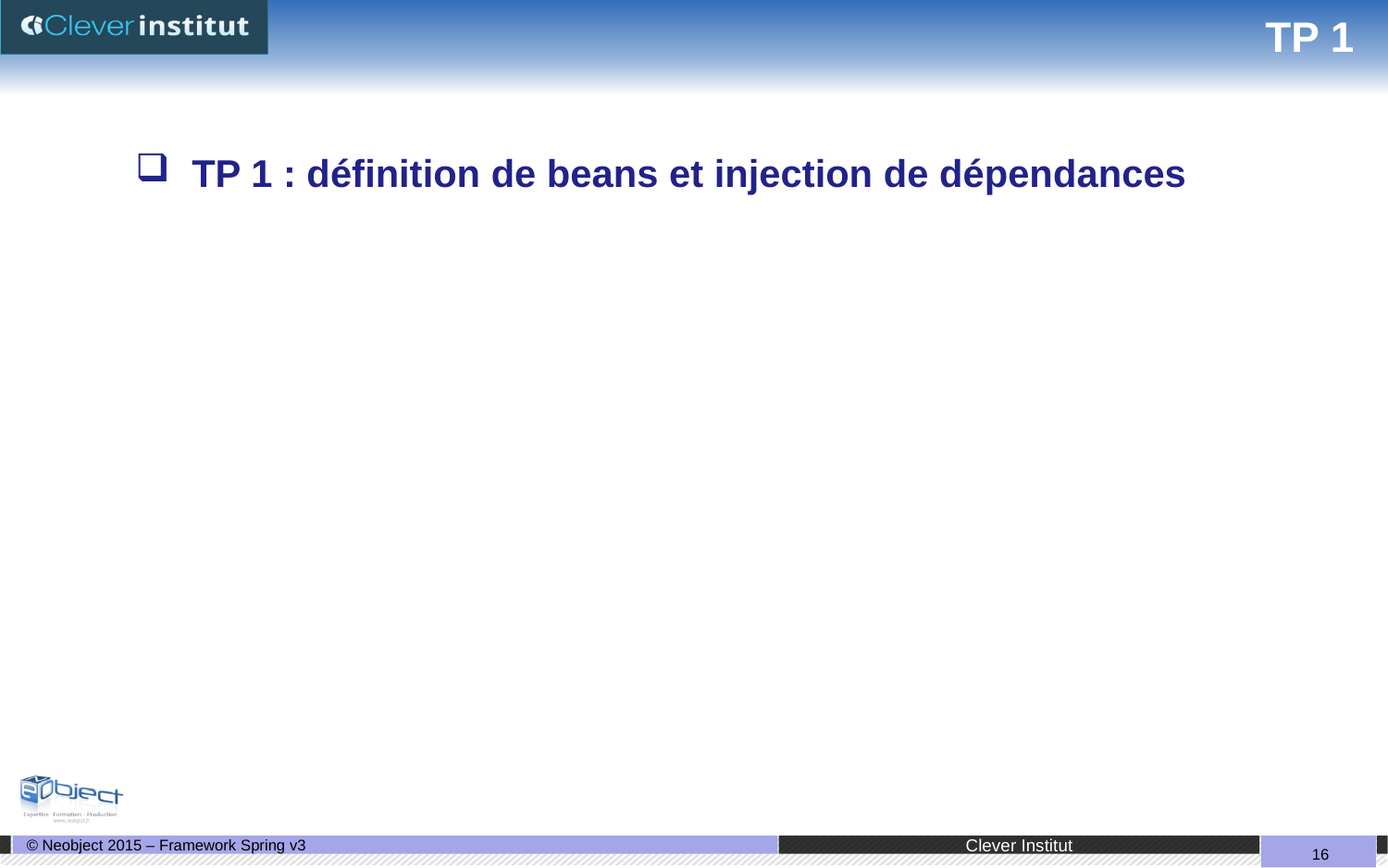

# TP 1
TP 1 : définition de beans et injection de dépendances